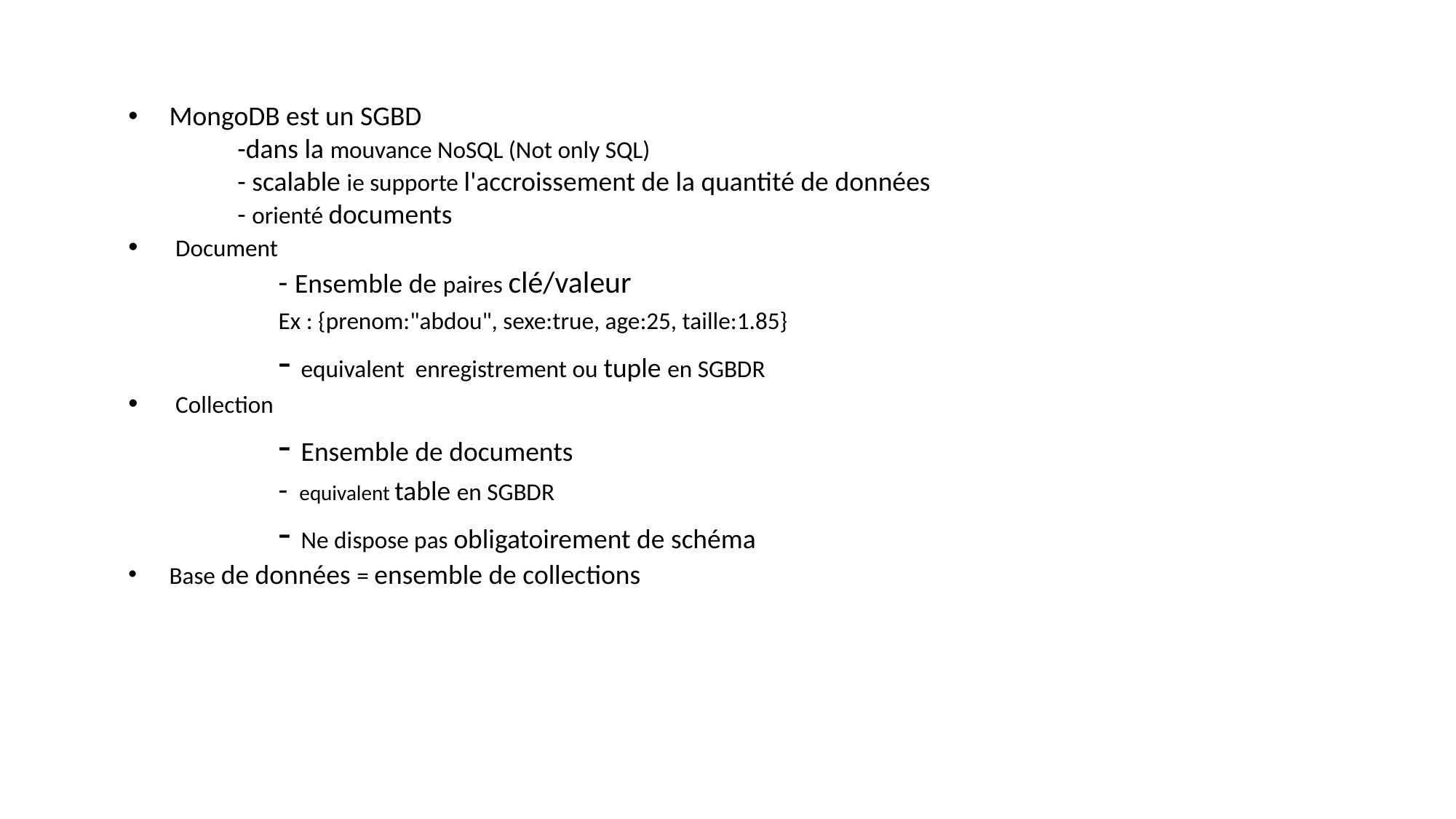

MongoDB est un SGBD
	-dans la mouvance NoSQL (Not only SQL)
	- scalable ie supporte l'accroissement de la quantité de données
	- orienté documents
 Document
	- Ensemble de paires clé/valeur
	Ex : {prenom:"abdou", sexe:true, age:25, taille:1.85}
	- equivalent  enregistrement ou tuple en SGBDR
 Collection
	- Ensemble de documents
	-  equivalent table en SGBDR
	- Ne dispose pas obligatoirement de schéma
Base de données = ensemble de collections